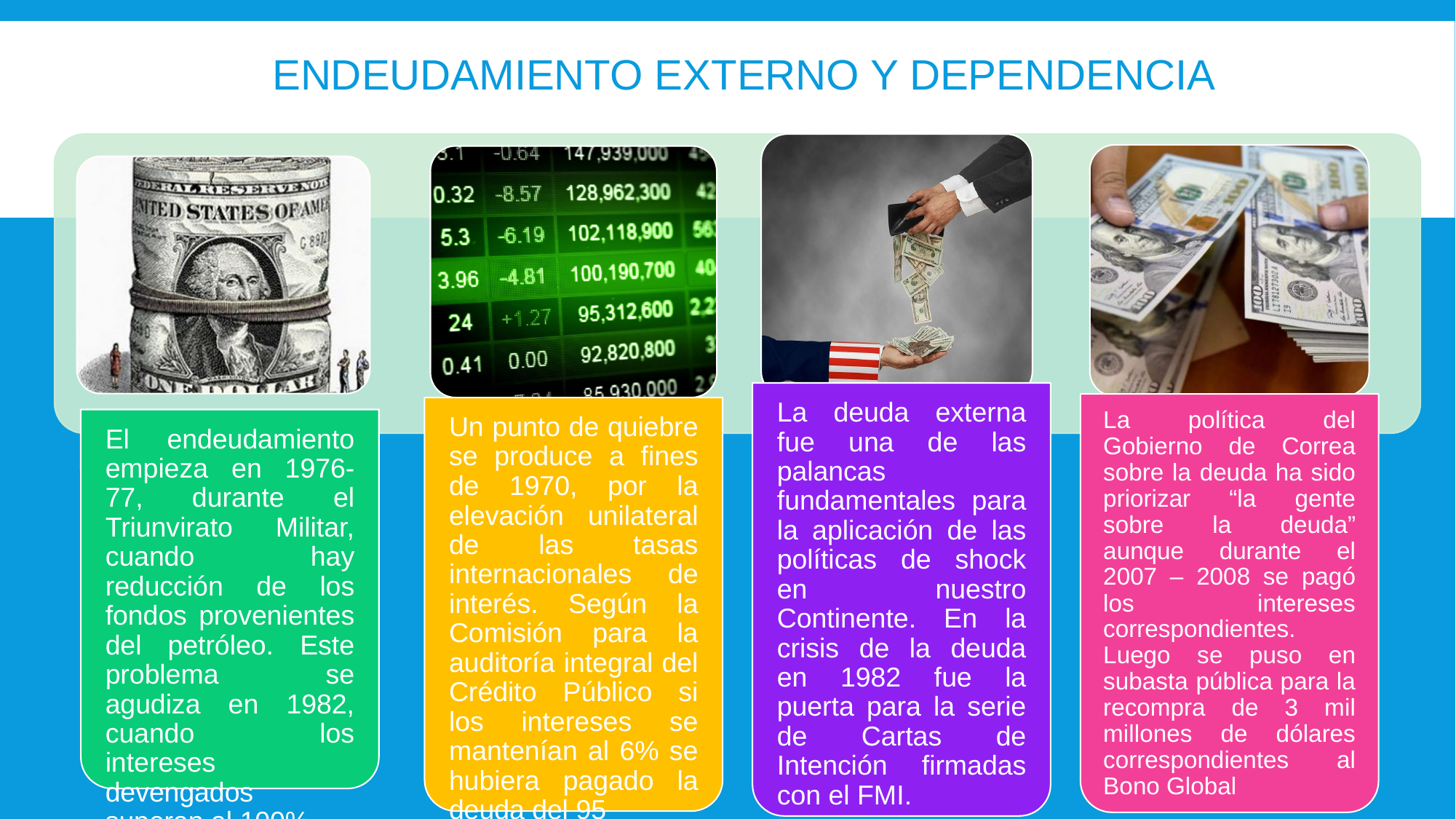

# ENDEUDAMIENTO EXTERNO Y DEPENDENCIA
El endeudamiento empieza en 1976-77, durante el Triunvirato Militar, cuando hay reducción de los fondos provenientes del petróleo. Este problema se agudiza en 1982, cuando los intereses devengados superan al 100%.
Un punto de quiebre se produce a fines de 1970, por la elevación unilateral de las tasas internacionales de interés. Según la Comisión para la auditoría integral del Crédito Público si los intereses se mantenían al 6% se hubiera pagado la deuda del 95
La deuda externa fue una de las palancas fundamentales para la aplicación de las políticas de shock en nuestro Continente. En la crisis de la deuda en 1982 fue la puerta para la serie de Cartas de Intención firmadas con el FMI.

La política del Gobierno de Correa sobre la deuda ha sido priorizar “la gente sobre la deuda” aunque durante el 2007 – 2008 se pagó los intereses correspondientes. Luego se puso en subasta pública para la recompra de 3 mil millones de dólares correspondientes al Bono Global